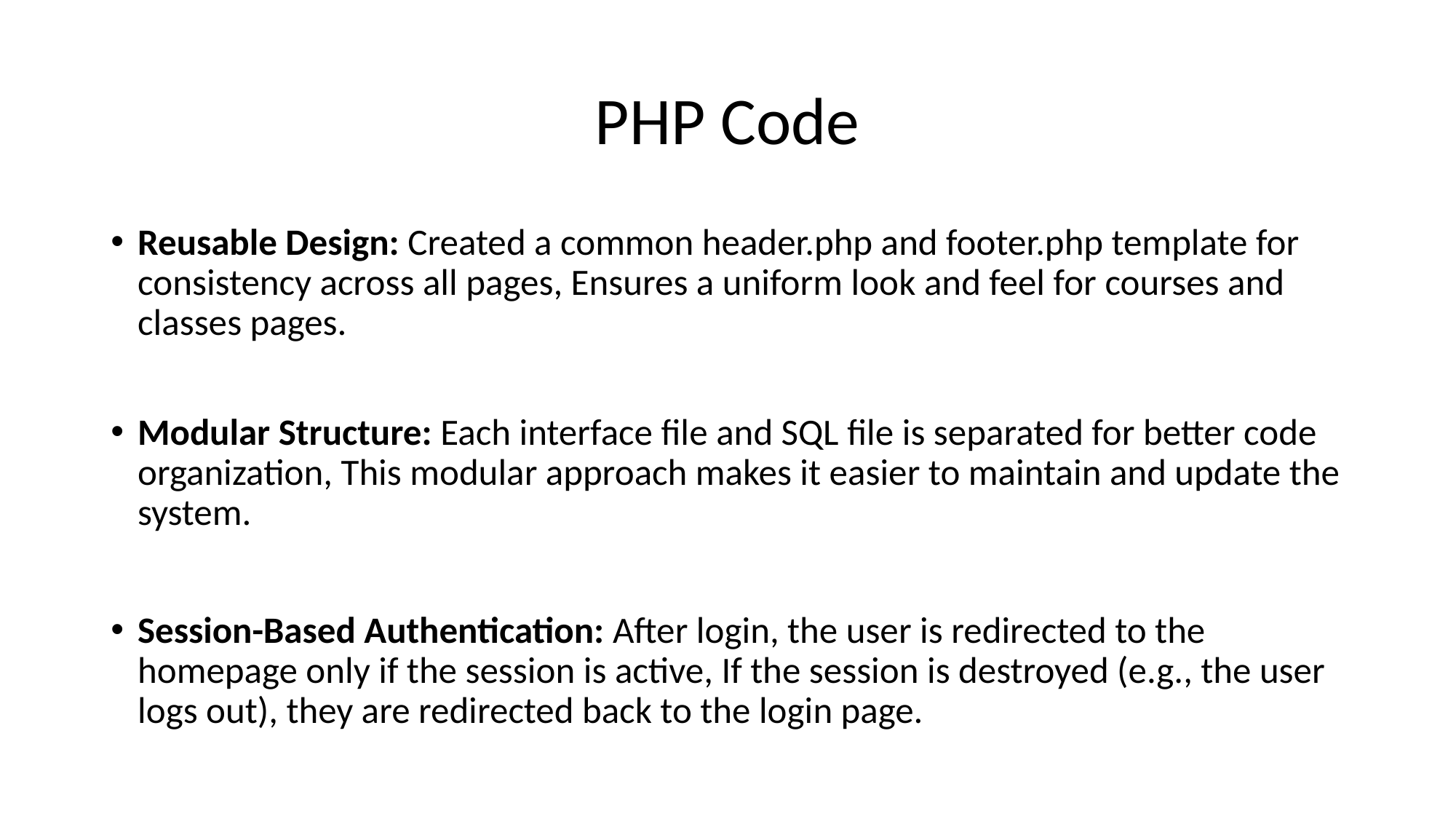

# PHP Code
Reusable Design: Created a common header.php and footer.php template for consistency across all pages, Ensures a uniform look and feel for courses and classes pages.

Modular Structure: Each interface file and SQL file is separated for better code organization, This modular approach makes it easier to maintain and update the system.

Session-Based Authentication: After login, the user is redirected to the homepage only if the session is active, If the session is destroyed (e.g., the user logs out), they are redirected back to the login page.